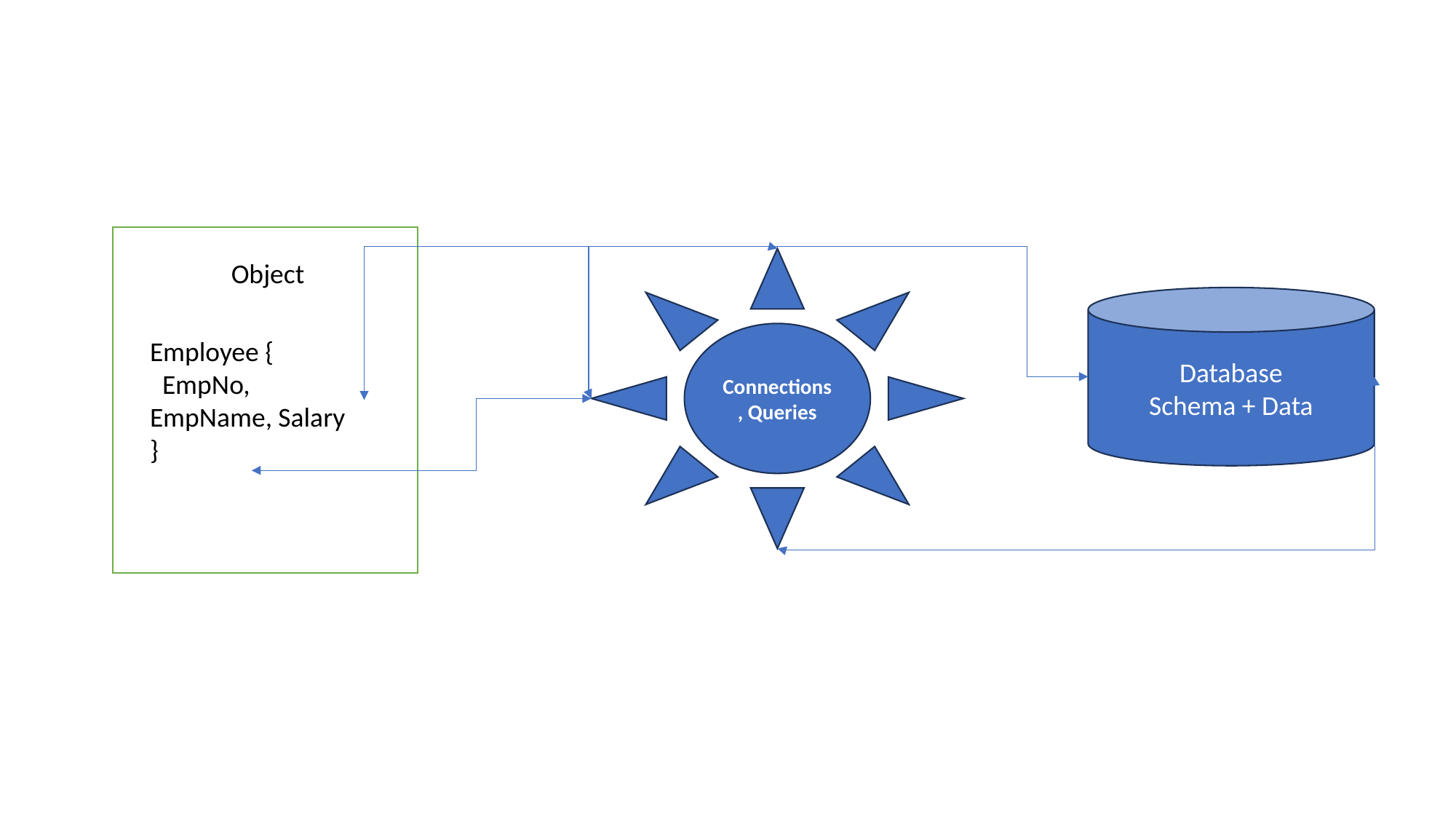

Connections, Queries
Object
Database
Schema + Data
Employee {
  EmpNo,
EmpName, Salary
}